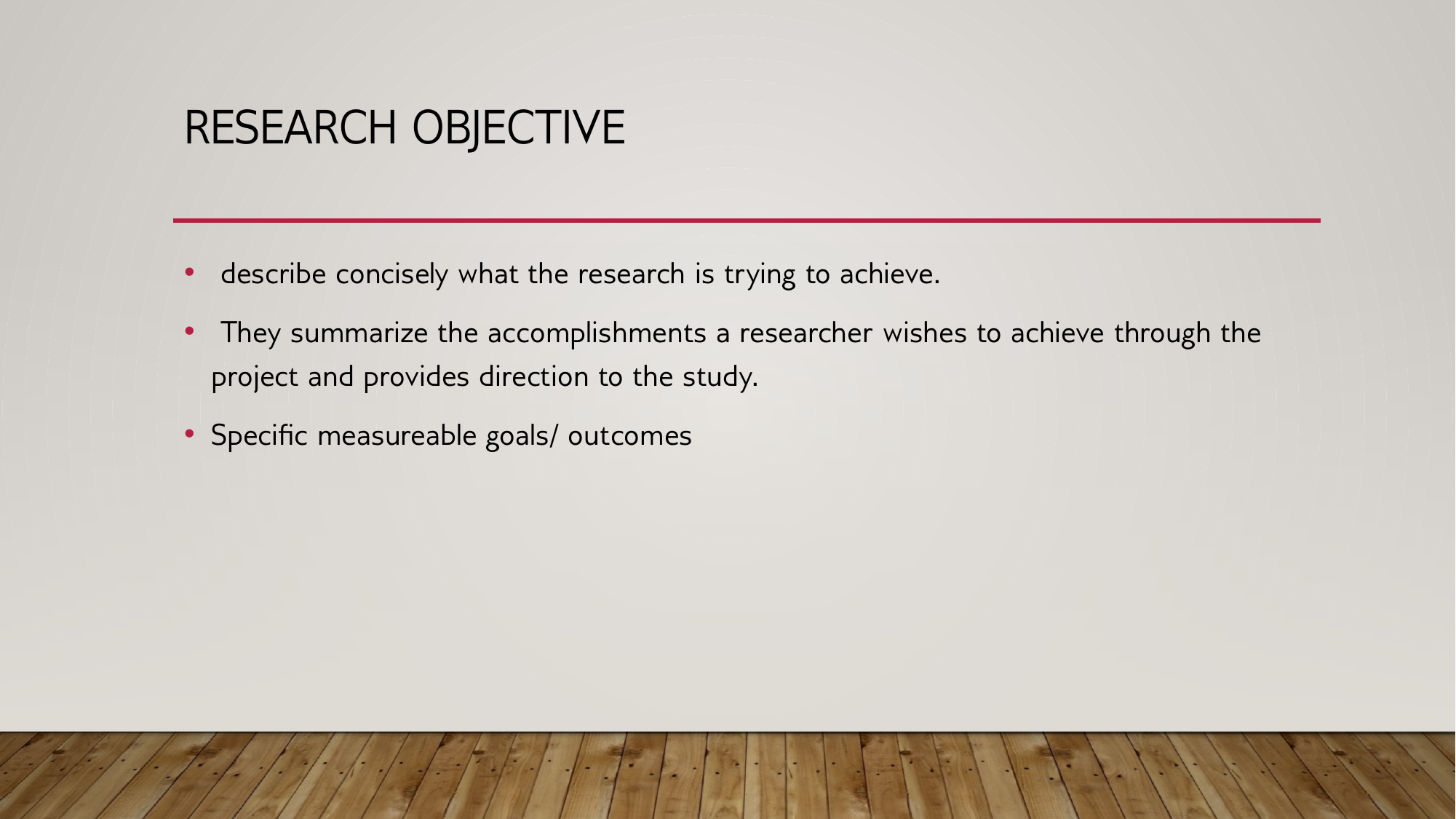

# Research Objective
 describe concisely what the research is trying to achieve.
 They summarize the accomplishments a researcher wishes to achieve through the project and provides direction to the study.
Specific measureable goals/ outcomes